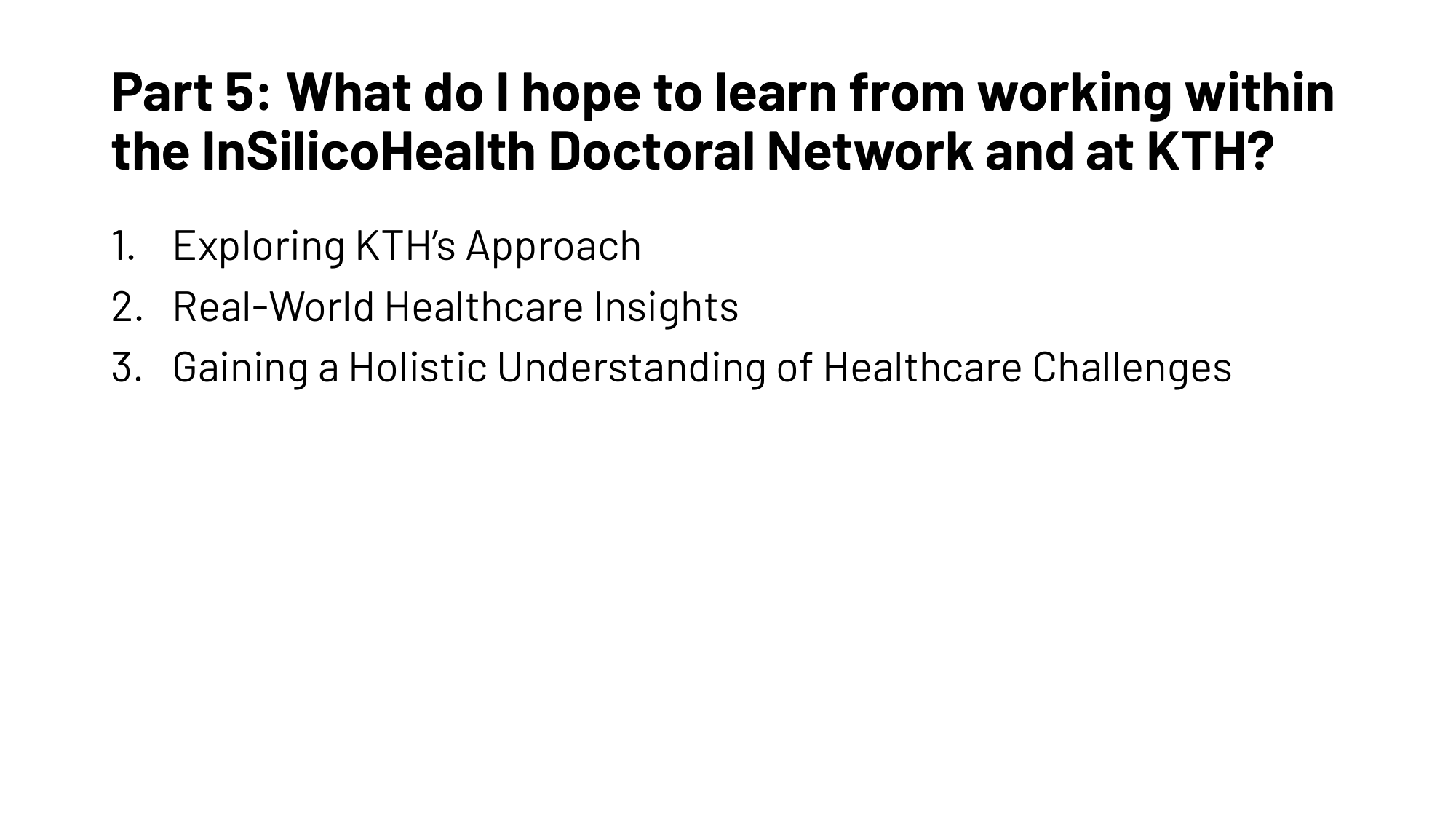

# Part 5: What do I hope to learn from working within the InSilicoHealth Doctoral Network and at KTH?
Exploring KTH’s Approach
Real-World Healthcare Insights
Gaining a Holistic Understanding of Healthcare Challenges